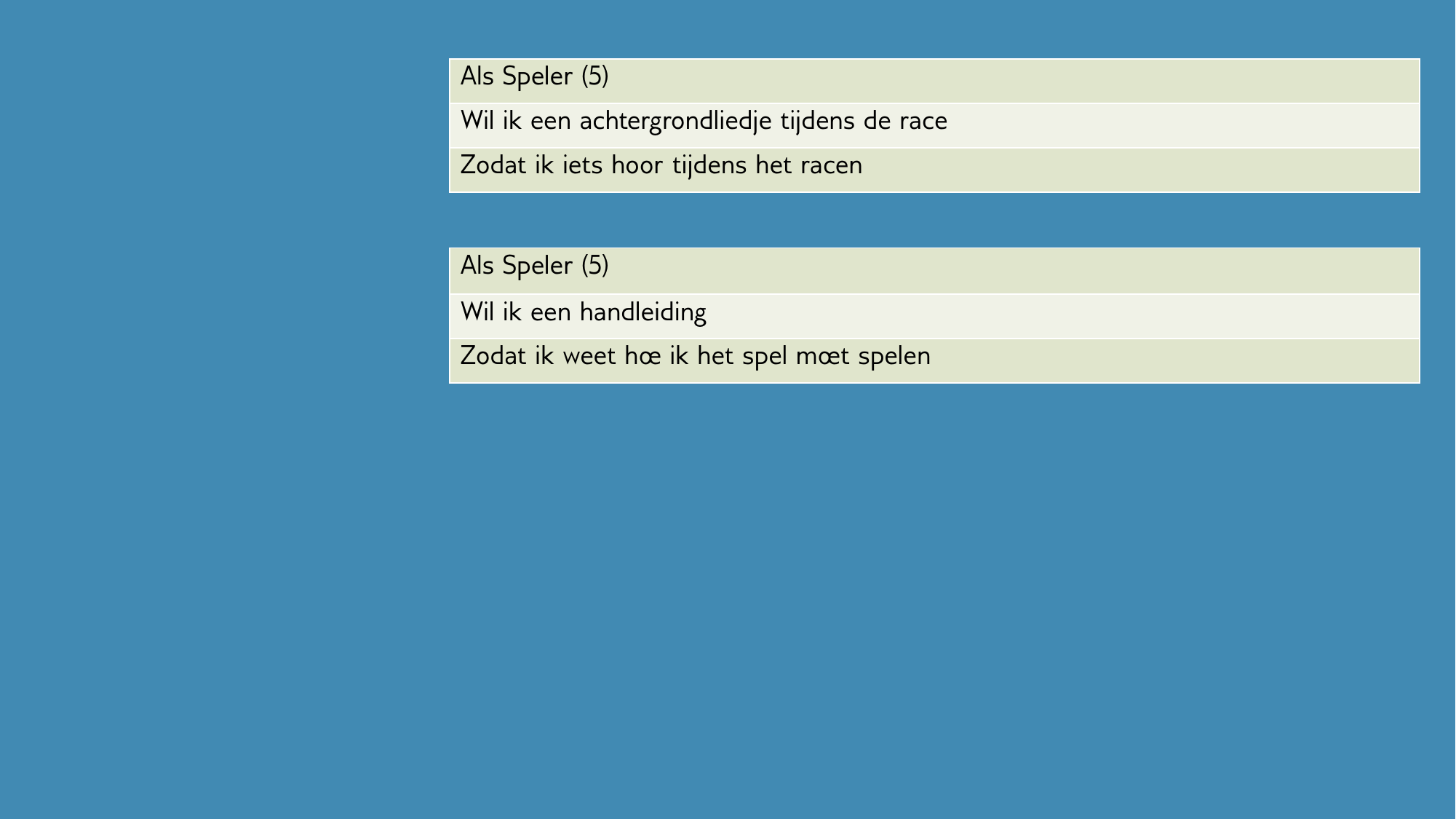

| Als Speler (5) |
| --- |
| Wil ik een achtergrondliedje tijdens de race |
| Zodat ik iets hoor tijdens het racen |
| Als Speler (5) |
| --- |
| Wil ik een handleiding |
| Zodat ik weet hoe ik het spel moet spelen |